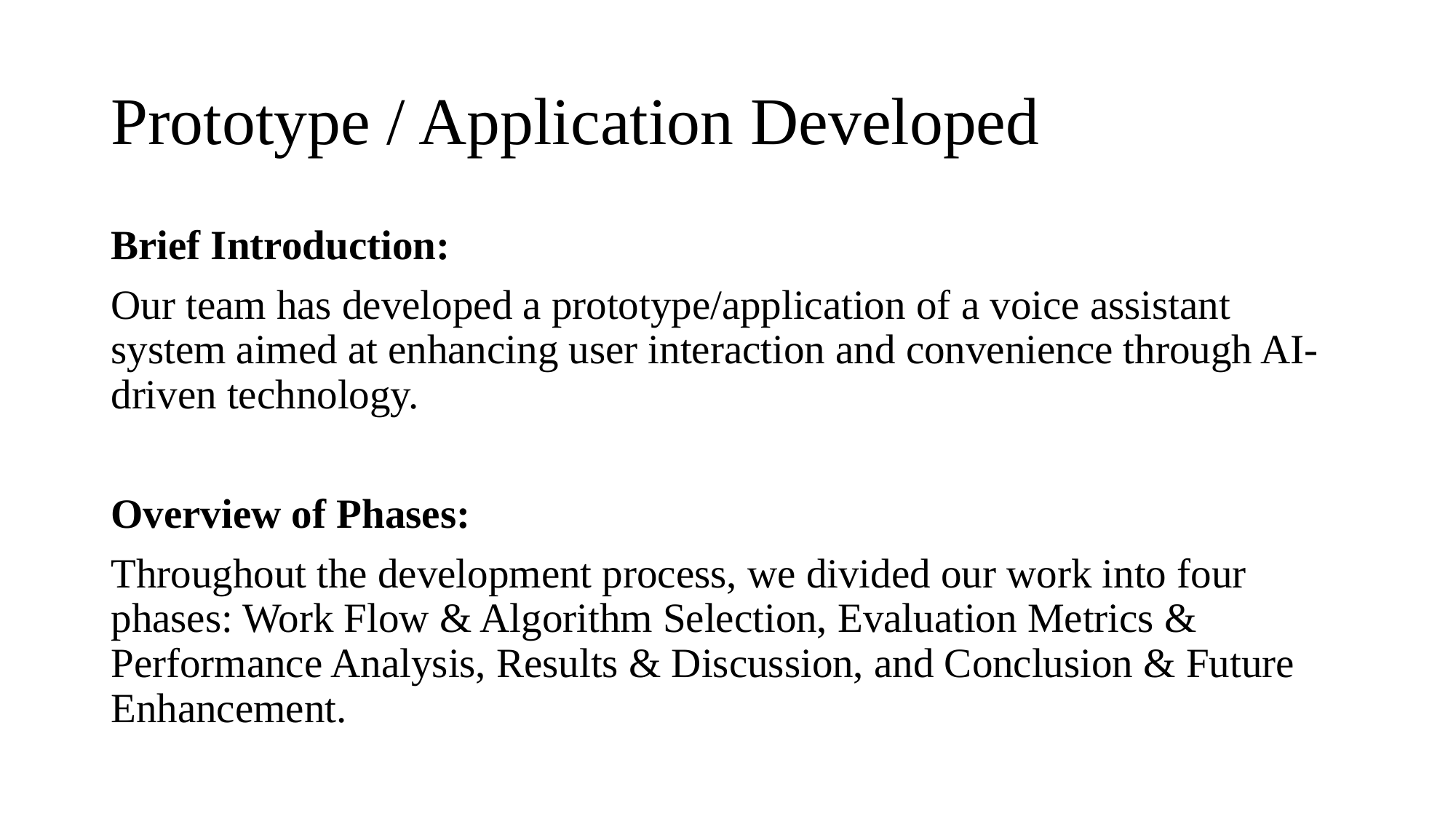

# Prototype / Application Developed
Brief Introduction:
Our team has developed a prototype/application of a voice assistant system aimed at enhancing user interaction and convenience through AI-driven technology.

Overview of Phases:
Throughout the development process, we divided our work into four phases: Work Flow & Algorithm Selection, Evaluation Metrics & Performance Analysis, Results & Discussion, and Conclusion & Future Enhancement.